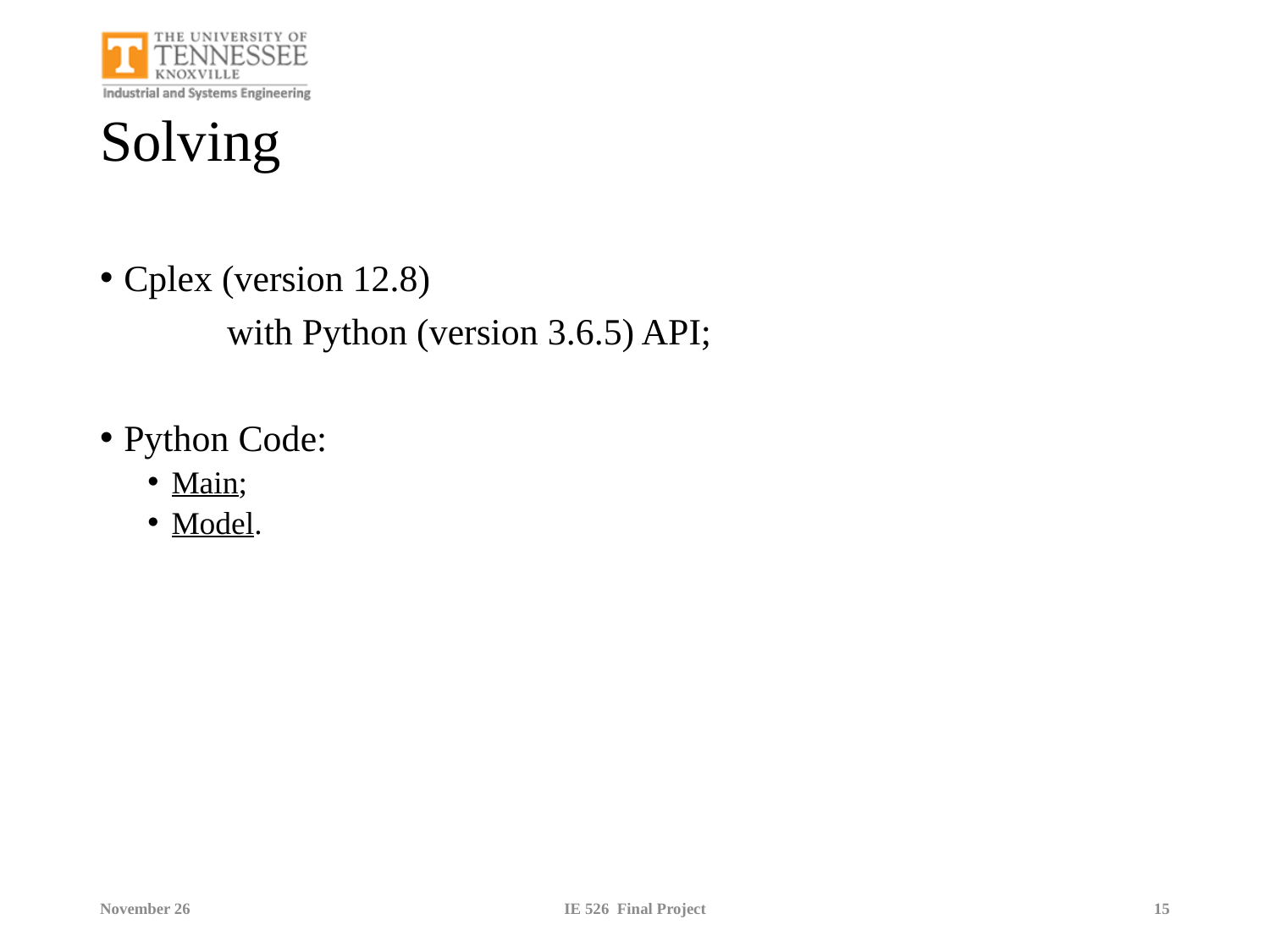

# Solving
Cplex (version 12.8)
	with Python (version 3.6.5) API;

Python Code:
Main;
Model.
November 26
IE 526  Final Project
15